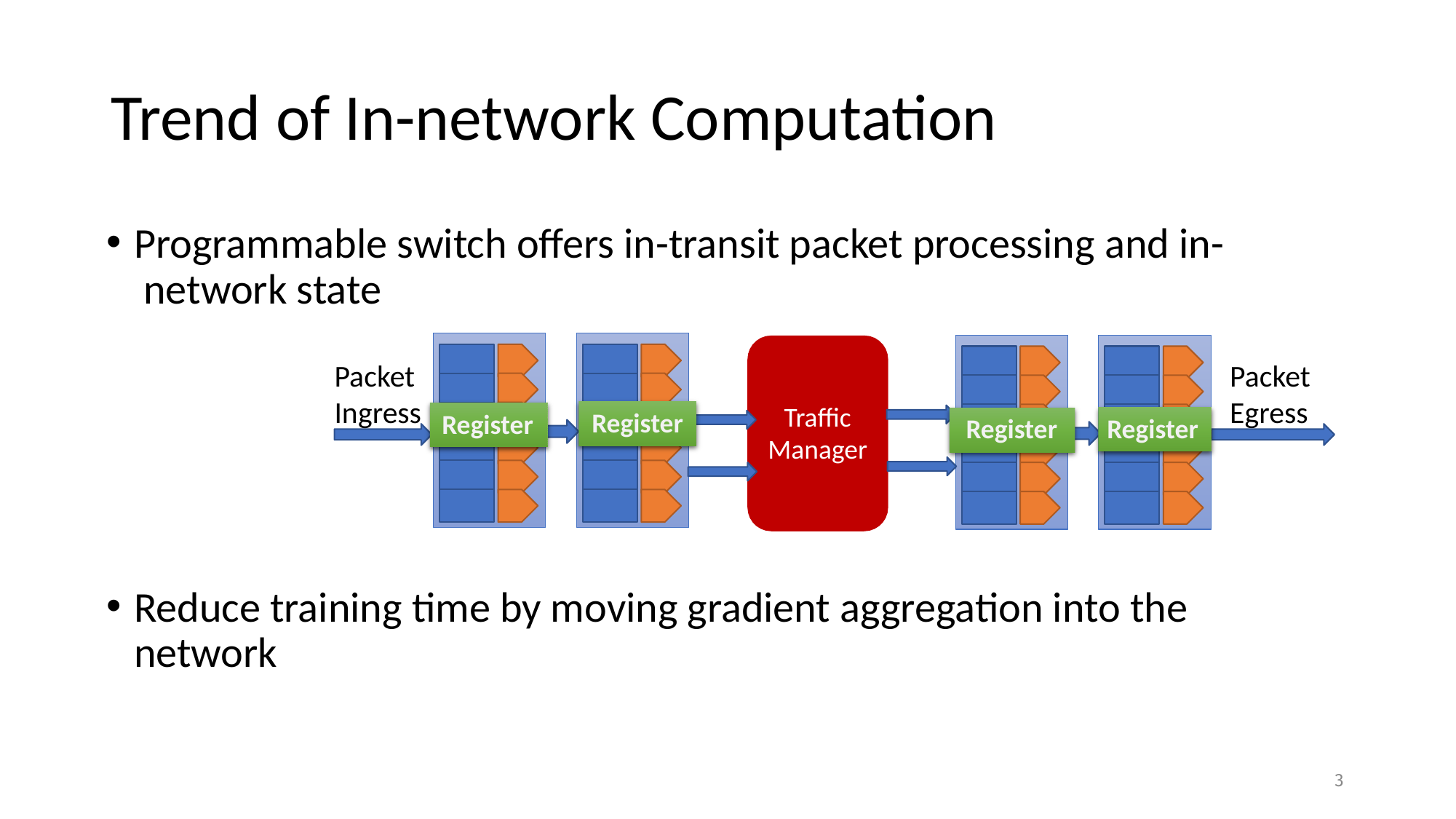

# Trend of In-network Computation
Programmable switch offers in-transit packet processing and in-  network state

Reduce training time by moving gradient aggregation into the  network

Packet  Ingress
Packet  Egress

Traffic  Manager

Register
Register
Register
Register
3